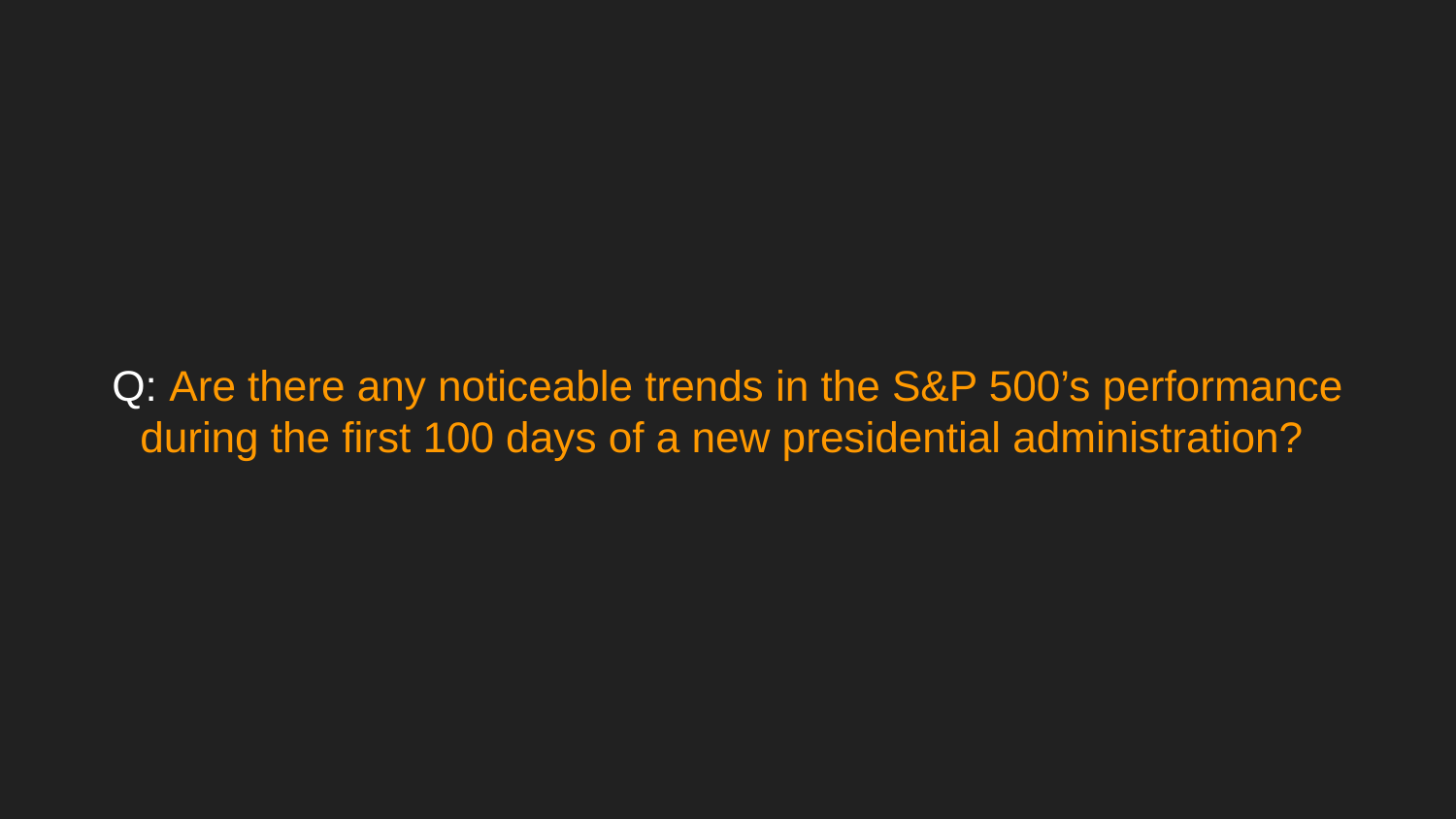

# Q: Are there any noticeable trends in the S&P 500’s performance during the first 100 days of a new presidential administration?